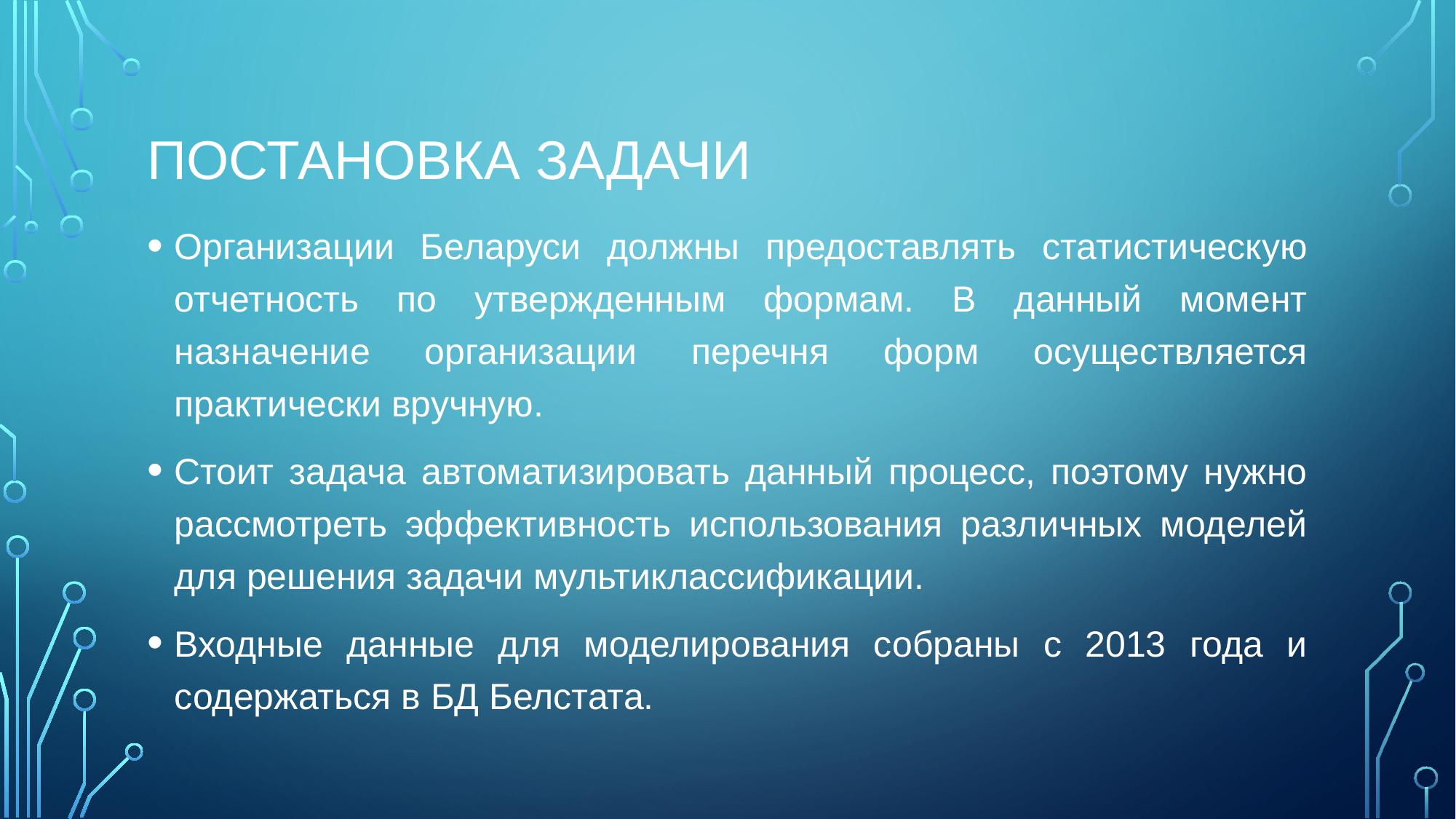

# Постановка Задачи
Организации Беларуси должны предоставлять статистическую отчетность по утвержденным формам. В данный момент назначение организации перечня форм осуществляется практически вручную.
Стоит задача автоматизировать данный процесс, поэтому нужно рассмотреть эффективность использования различных моделей для решения задачи мультиклассификации.
Входные данные для моделирования собраны с 2013 года и содержаться в БД Белстата.